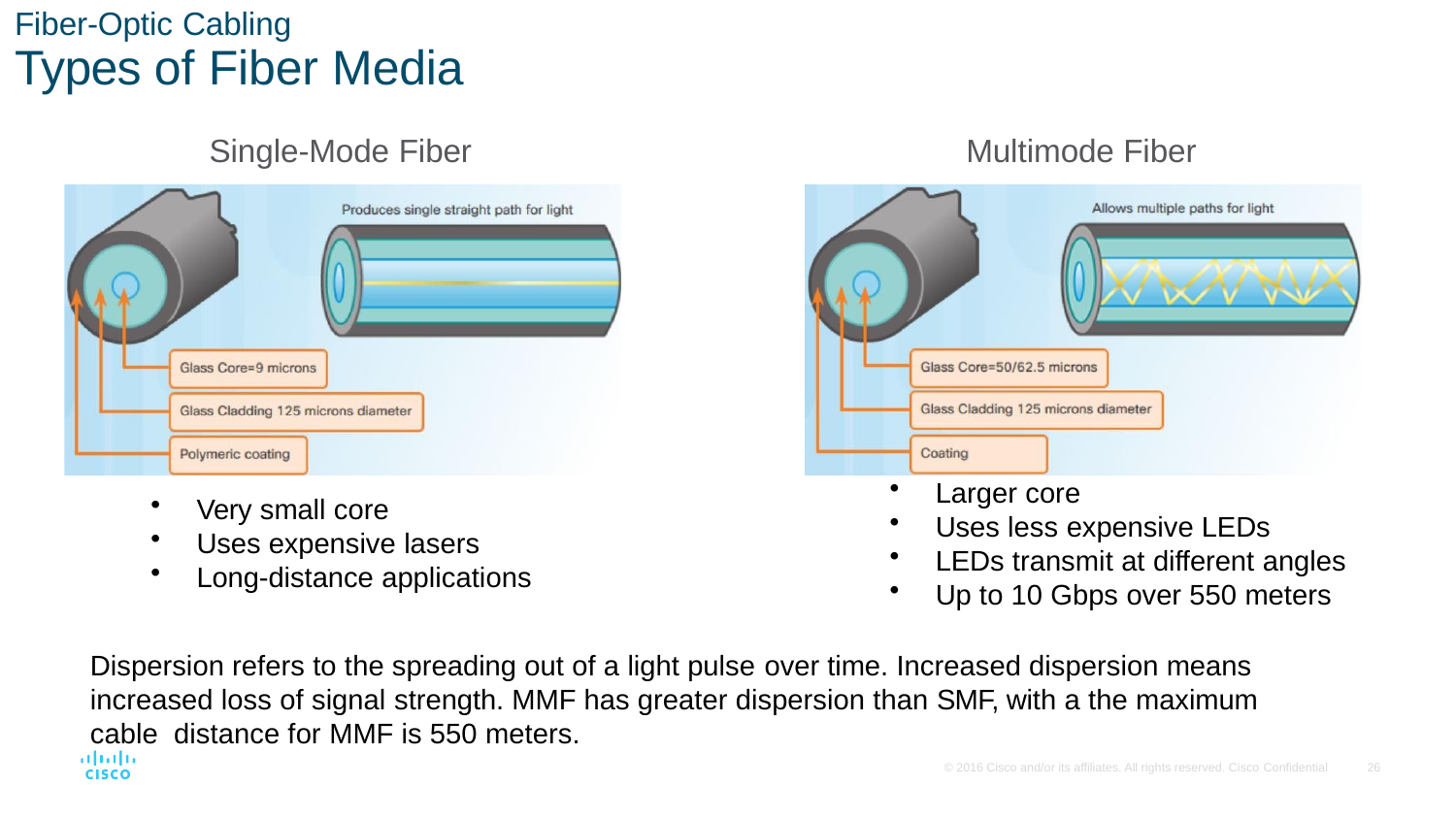

# Fiber-Optic Cabling
Types of Fiber Media
Single-Mode Fiber
Multimode Fiber

Larger core
Uses less expensive LEDs
LEDs transmit at different angles
Up to 10 Gbps over 550 meters
Very small core
Uses expensive lasers
Long-distance applications
Dispersion refers to the spreading out of a light pulse over time. Increased dispersion means  increased loss of signal strength. MMF has greater dispersion than SMF, with a the maximum cable  distance for MMF is 550 meters.
© 2016 Cisco and/or its affiliates. All rights reserved. Cisco Confidential
26